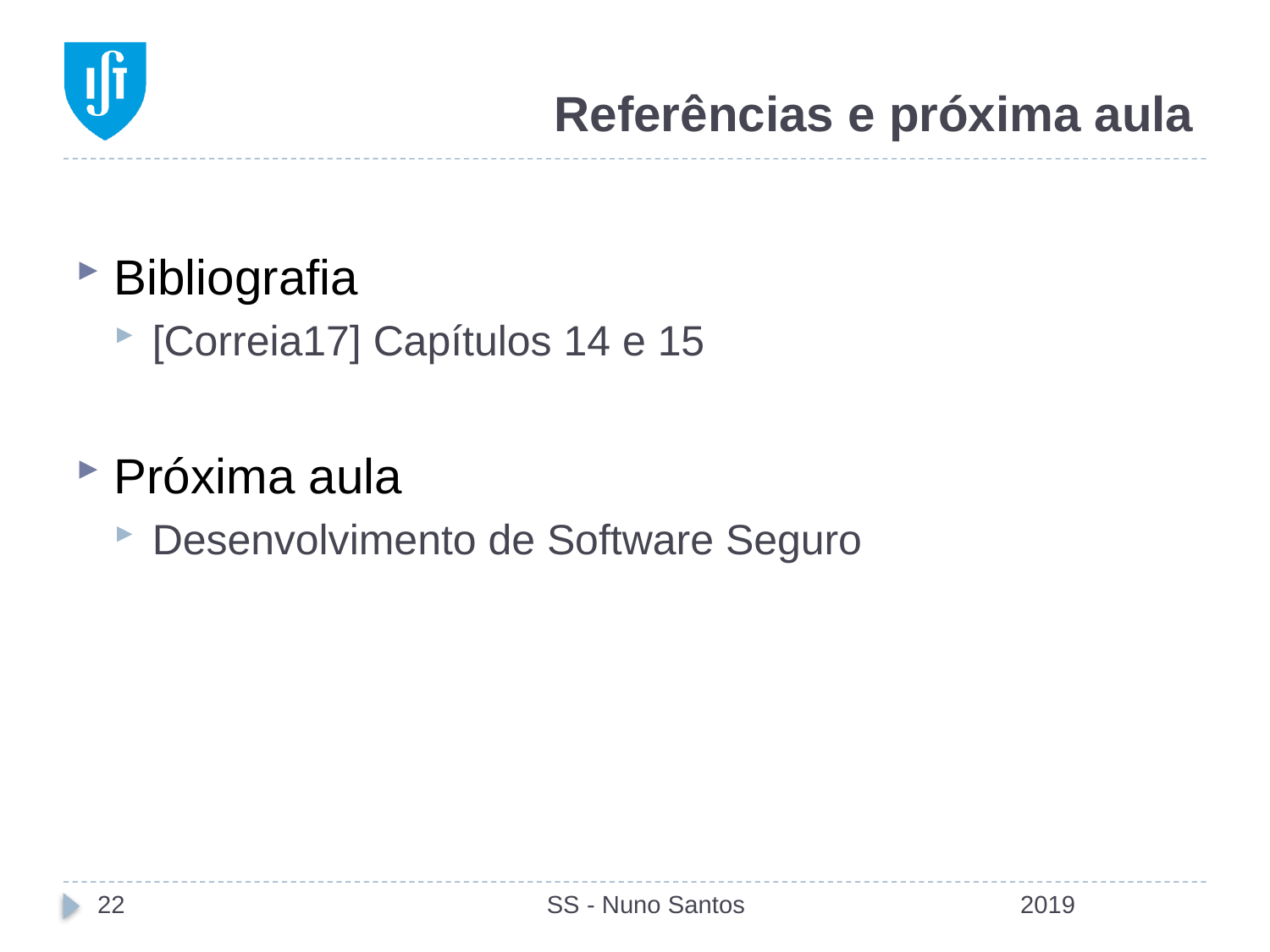

# Referências e próxima aula

Bibliografia
[Correia17] Capítulos 14 e 15

Próxima aula
Desenvolvimento de Software Seguro

22
SS - Nuno Santos
2019